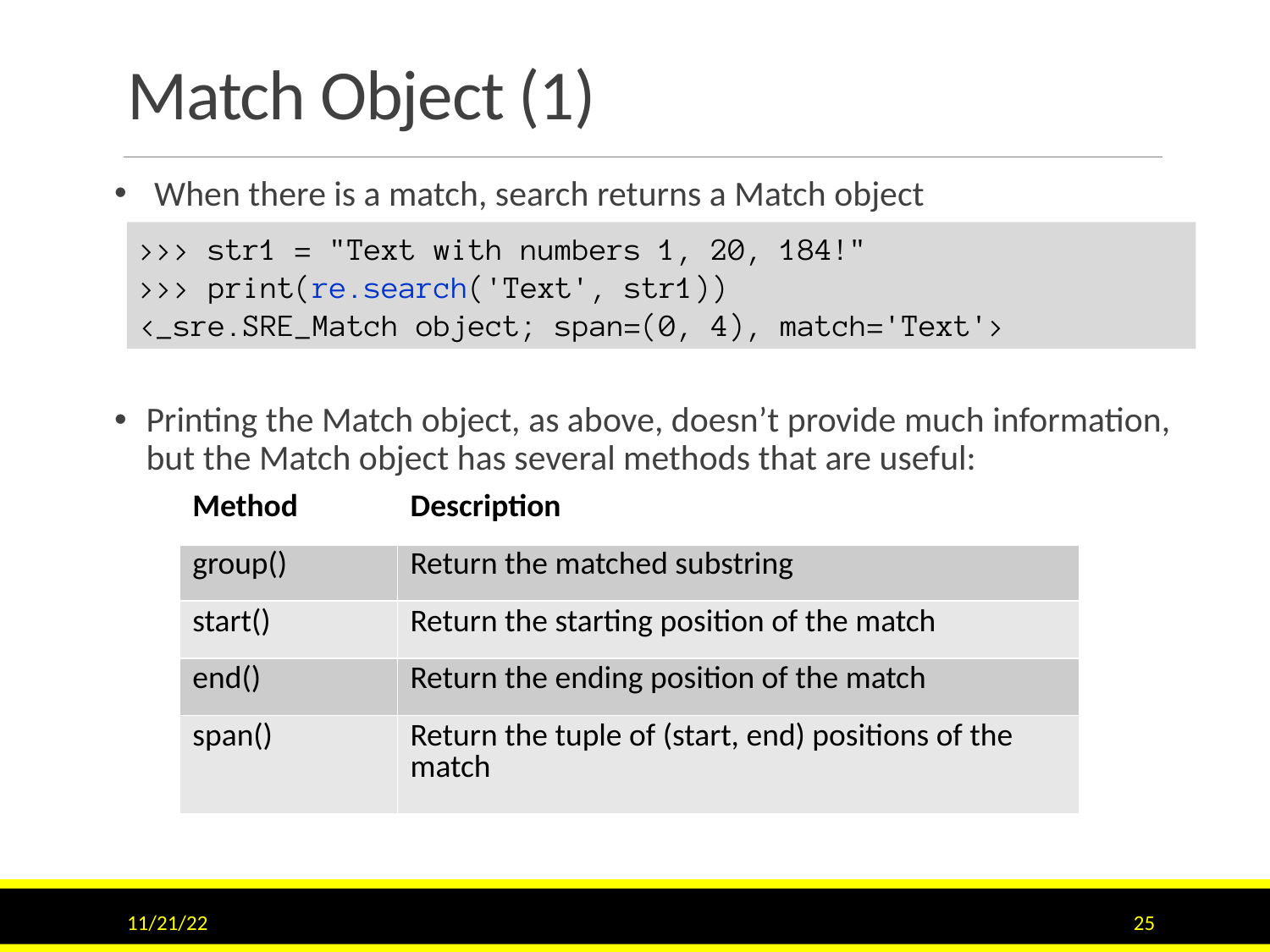

# Match Object (1)
 When there is a match, search returns a Match object

Printing the Match object, as above, doesn’t provide much information, but the Match object has several methods that are useful:

>>> str1 = "Text with numbers 1, 20, 184!"
>>> print(re.search('Text', str1))
<_sre.SRE_Match object; span=(0, 4), match='Text'>
| Method | Description |
| --- | --- |
| group() | Return the matched substring |
| start() | Return the starting position of the match |
| end() | Return the ending position of the match |
| span() | Return the tuple of (start, end) positions of the match |
11/21/22
25